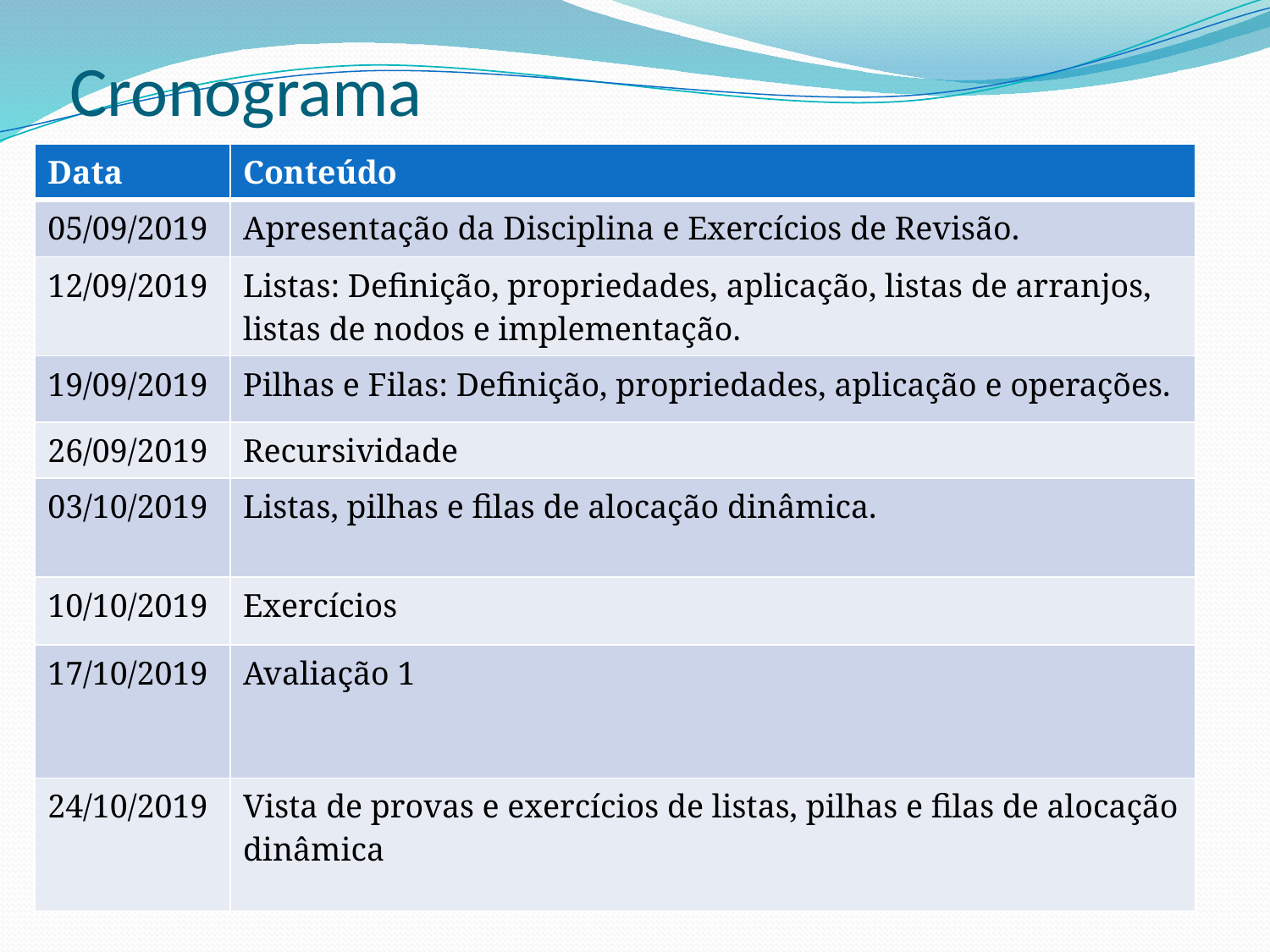

# Cronograma
| Data | Conteúdo |
| --- | --- |
| 05/09/2019 | Apresentação da Disciplina e Exercícios de Revisão. |
| 12/09/2019 | Listas: Definição, propriedades, aplicação, listas de arranjos, listas de nodos e implementação. |
| 19/09/2019 | Pilhas e Filas: Definição, propriedades, aplicação e operações. |
| 26/09/2019 | Recursividade |
| 03/10/2019 | Listas, pilhas e filas de alocação dinâmica. |
| 10/10/2019 | Exercícios |
| 17/10/2019 | Avaliação 1 |
| 24/10/2019 | Vista de provas e exercícios de listas, pilhas e filas de alocação dinâmica |